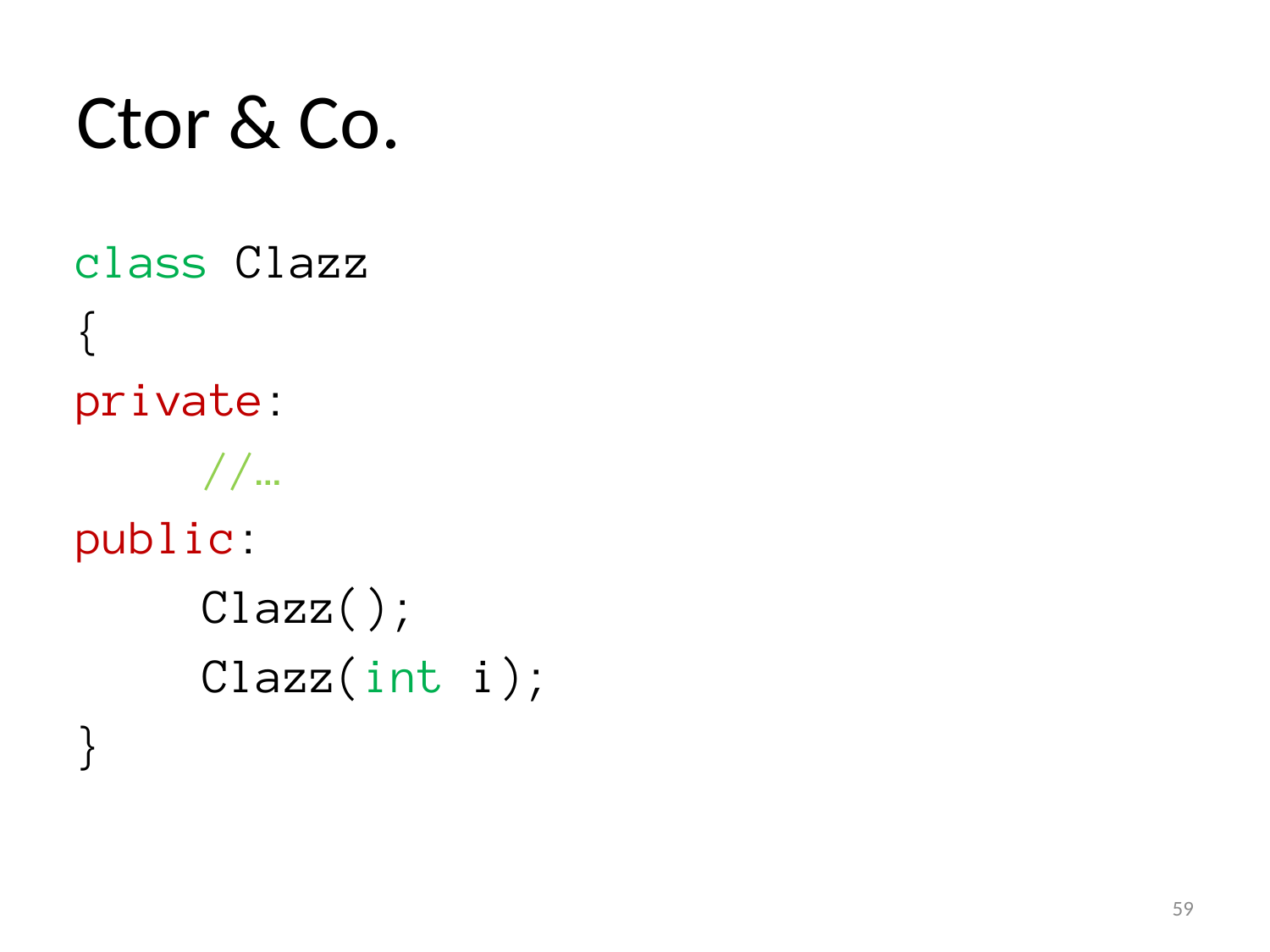

# Ctor & Co.
class Clazz
{
private:
	//…
public:
	Clazz();
	Clazz(int i);
}
59